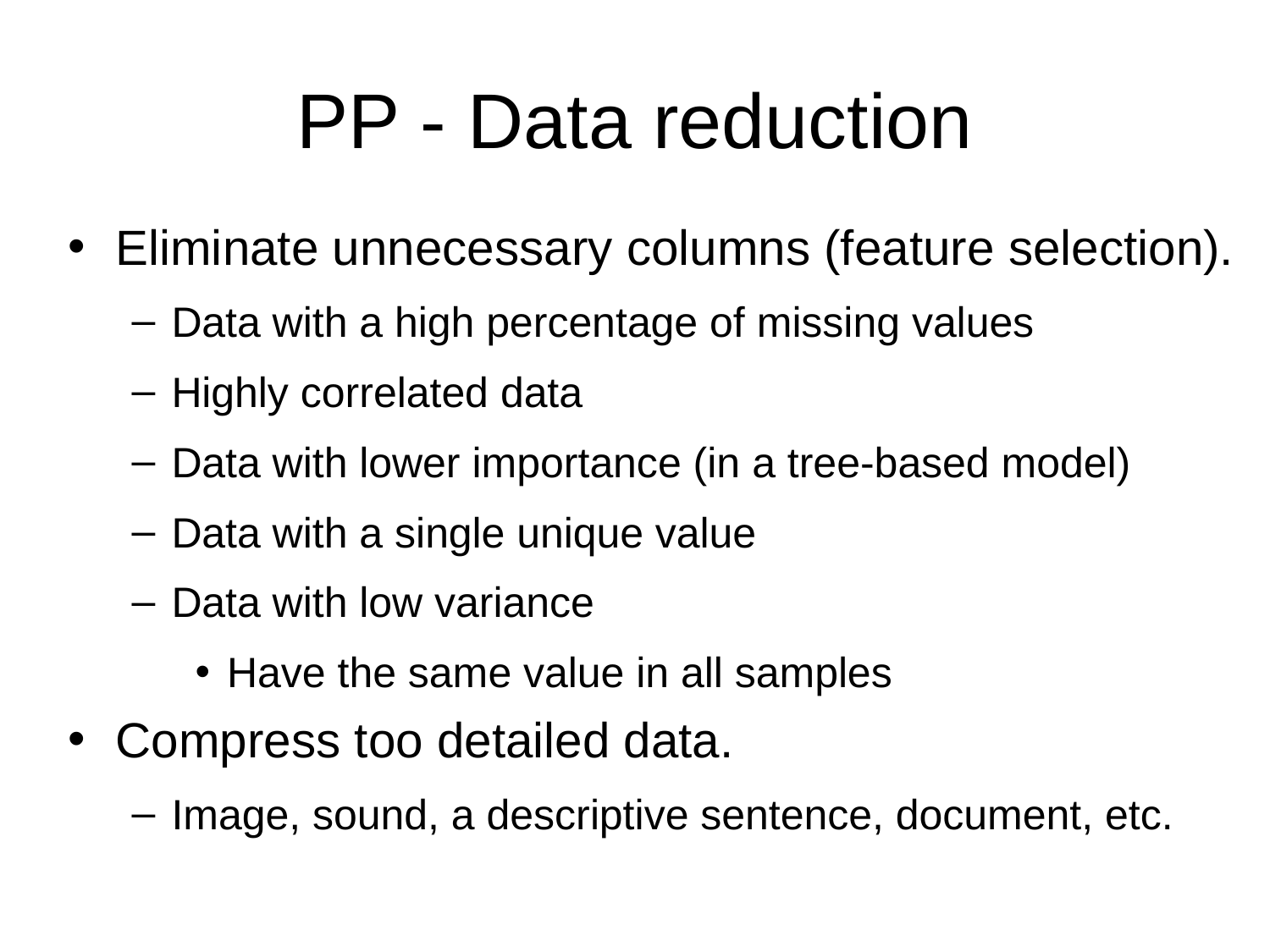

# PP - Data reduction
Eliminate unnecessary columns (feature selection).
Data with a high percentage of missing values
Highly correlated data
Data with lower importance (in a tree-based model)
Data with a single unique value
Data with low variance
Have the same value in all samples
Compress too detailed data.
Image, sound, a descriptive sentence, document, etc.